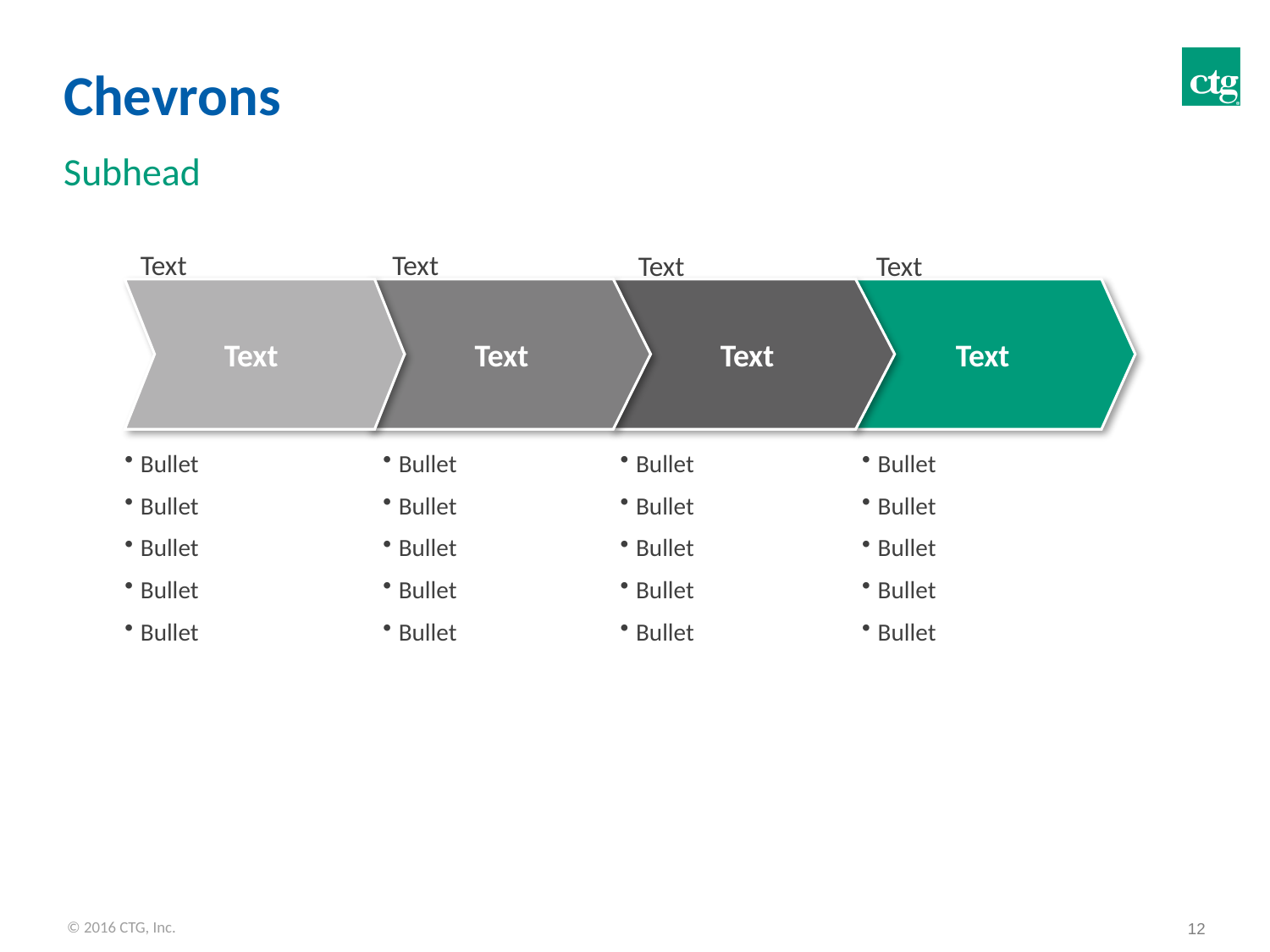

# Chevrons
Subhead
Text
Text
Text
Text
Text
Text
Text
Text
Bullet
Bullet
Bullet
Bullet
Bullet
Bullet
Bullet
Bullet
Bullet
Bullet
Bullet
Bullet
Bullet
Bullet
Bullet
Bullet
Bullet
Bullet
Bullet
Bullet